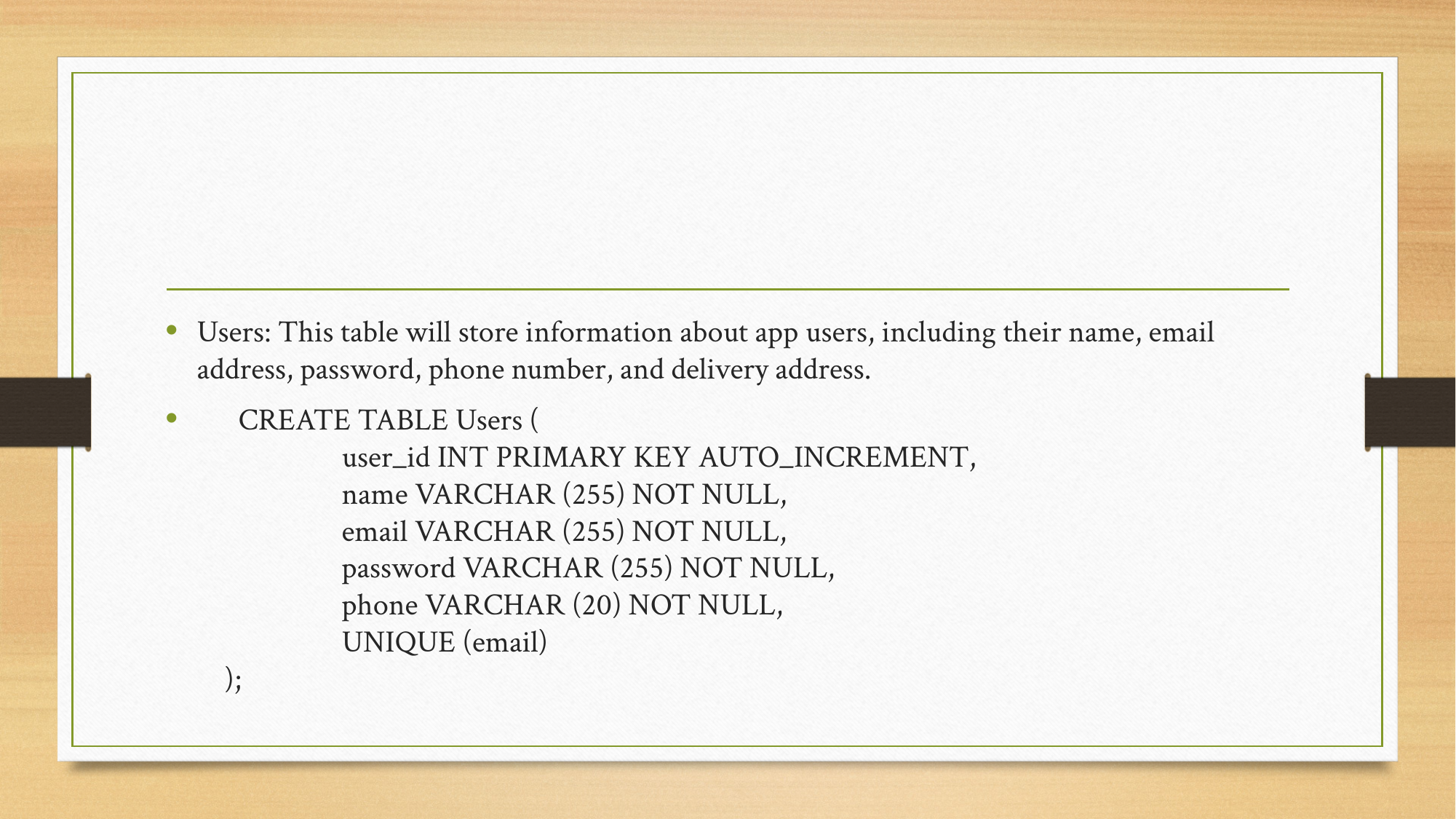

#
Users: This table will store information about app users, including their name, email address, password, phone number, and delivery address.
      CREATE TABLE Users (
                     user_id INT PRIMARY KEY AUTO_INCREMENT,
                     name VARCHAR (255) NOT NULL,
                     email VARCHAR (255) NOT NULL,
                     password VARCHAR (255) NOT NULL,
                     phone VARCHAR (20) NOT NULL,
                     UNIQUE (email)
    );